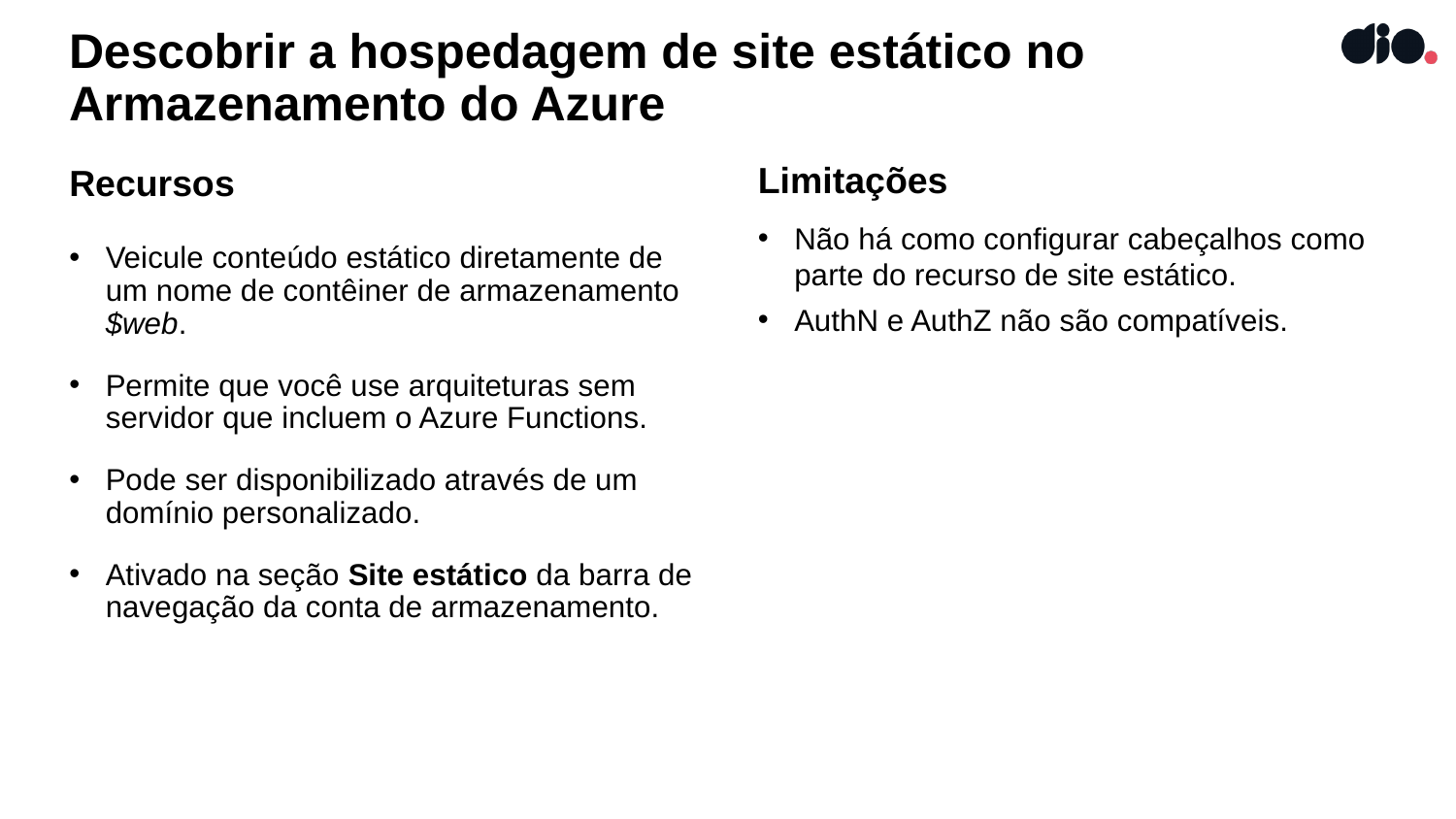

# Descobrir a hospedagem de site estático no Armazenamento do Azure
Recursos
Veicule conteúdo estático diretamente de um nome de contêiner de armazenamento $web.
Permite que você use arquiteturas sem servidor que incluem o Azure Functions.
Pode ser disponibilizado através de um domínio personalizado.
Ativado na seção Site estático da barra de navegação da conta de armazenamento.

Limitações
Não há como configurar cabeçalhos como parte do recurso de site estático.
AuthN e AuthZ não são compatíveis.